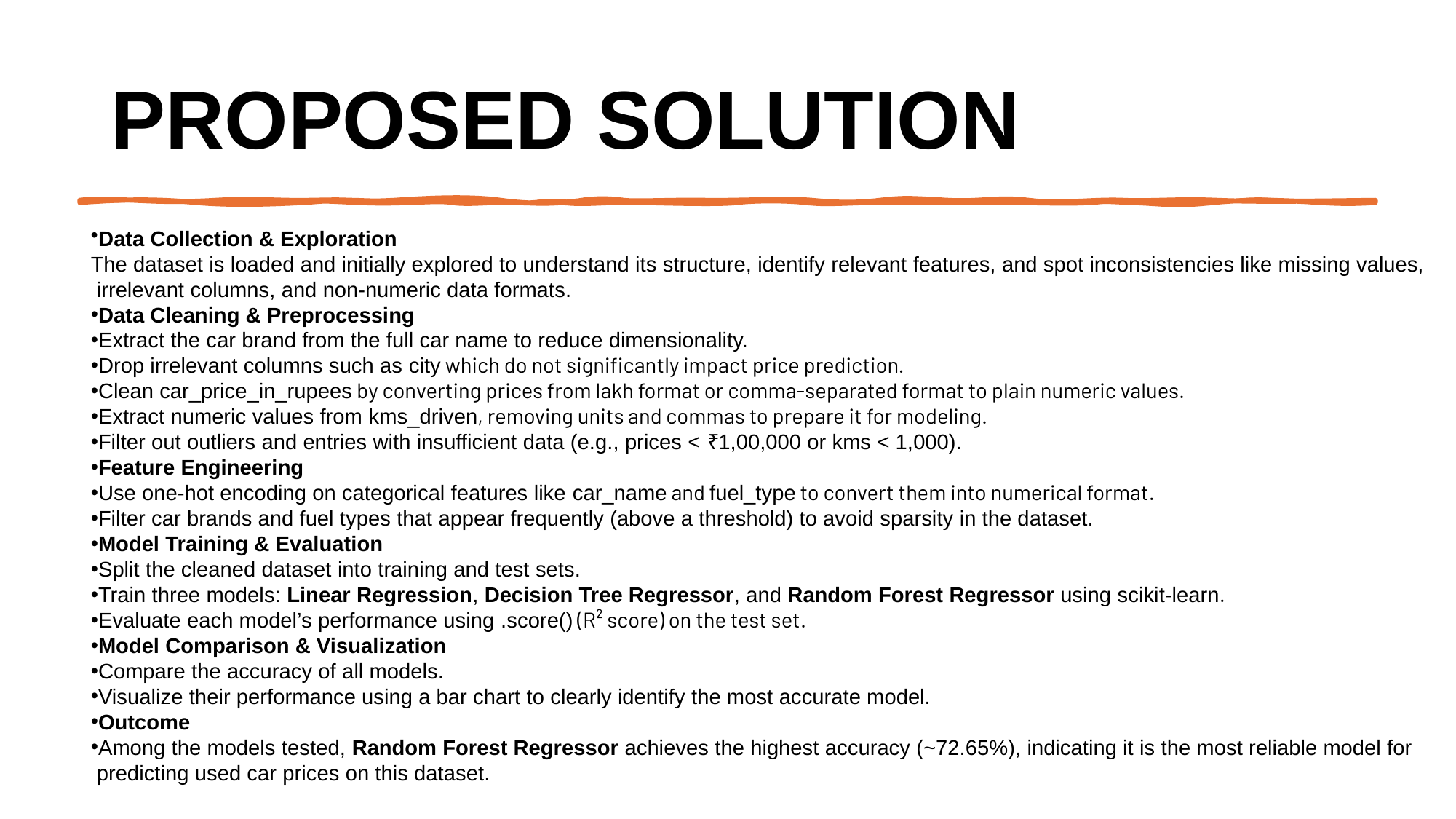

# Proposed Solution

Data Collection & Exploration
The dataset is loaded and initially explored to understand its structure, identify relevant features, and spot inconsistencies like missing values,
 irrelevant columns, and non-numeric data formats.
Data Cleaning & Preprocessing
Extract the car brand from the full car name to reduce dimensionality.
Drop irrelevant columns such as city which do not significantly impact price prediction.
Clean car_price_in_rupees by converting prices from lakh format or comma-separated format to plain numeric values.
Extract numeric values from kms_driven, removing units and commas to prepare it for modeling.
Filter out outliers and entries with insufficient data (e.g., prices < ₹1,00,000 or kms < 1,000).
Feature Engineering
Use one-hot encoding on categorical features like car_name and fuel_type to convert them into numerical format.
Filter car brands and fuel types that appear frequently (above a threshold) to avoid sparsity in the dataset.
Model Training & Evaluation
Split the cleaned dataset into training and test sets.
Train three models: Linear Regression, Decision Tree Regressor, and Random Forest Regressor using scikit-learn.
Evaluate each model’s performance using .score() (R² score) on the test set.
Model Comparison & Visualization
Compare the accuracy of all models.
Visualize their performance using a bar chart to clearly identify the most accurate model.
Outcome
Among the models tested, Random Forest Regressor achieves the highest accuracy (~72.65%), indicating it is the most reliable model for
 predicting used car prices on this dataset.